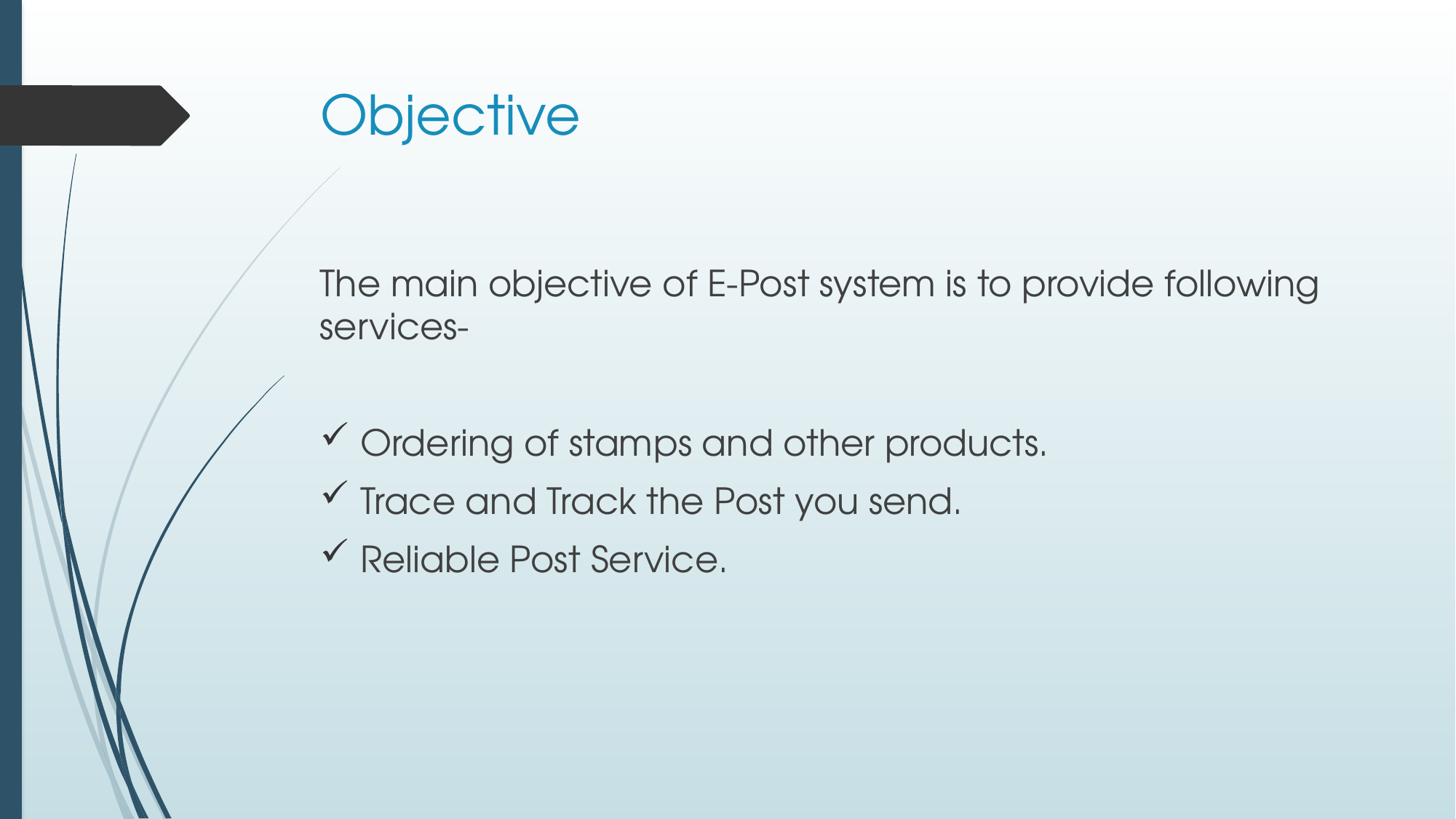

# Objective
The main objective of E-Post system is to provide following services-

Ordering of stamps and other products.
Trace and Track the Post you send.
Reliable Post Service.